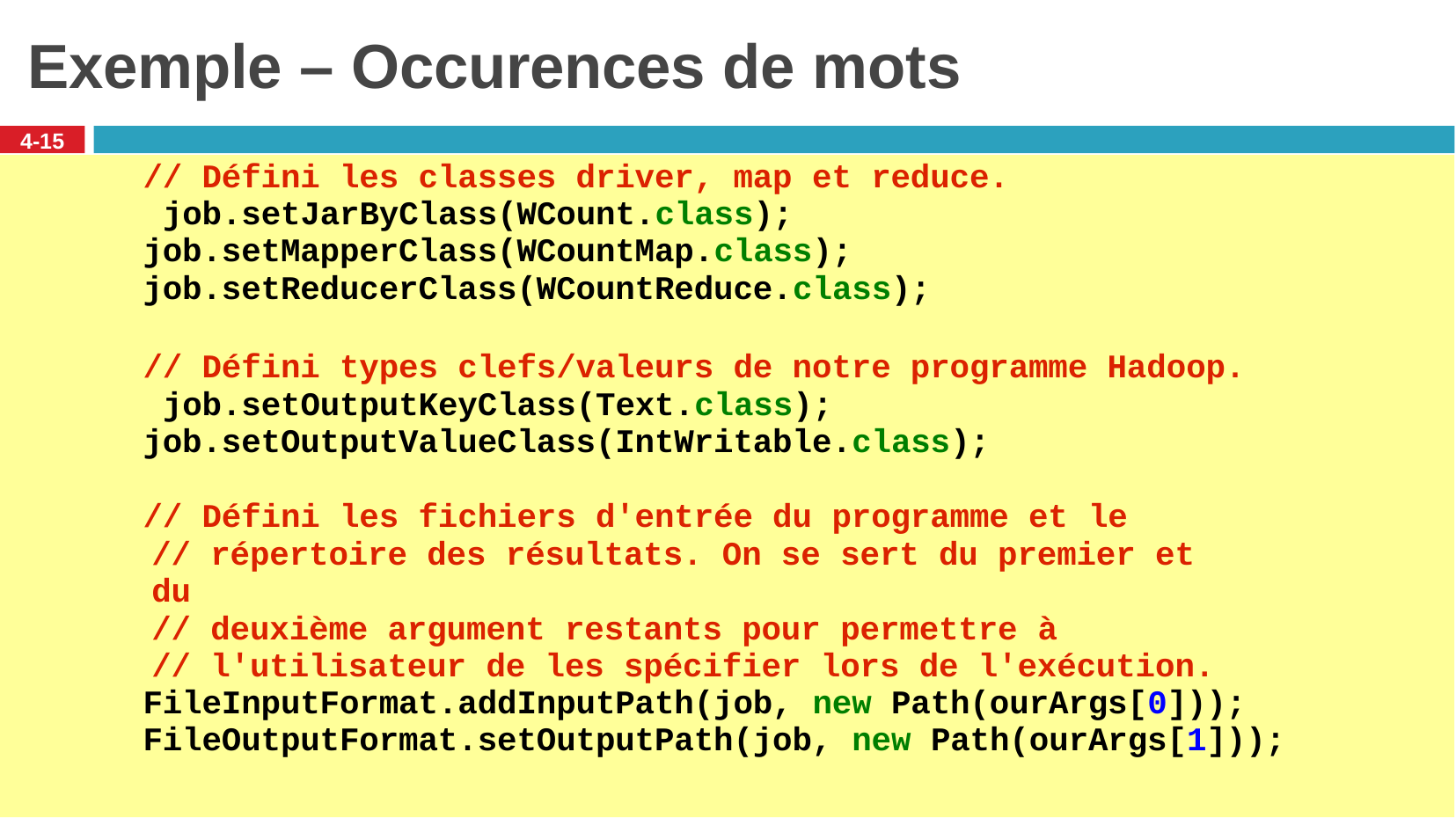

# Exemple – Occurences de mots
4-15
// Défini les classes driver, map et reduce.  job.setJarByClass(WCount.class);  job.setMapperClass(WCountMap.class);  job.setReducerClass(WCountReduce.class);

// Défini types clefs/valeurs de notre programme Hadoop.  job.setOutputKeyClass(Text.class);  job.setOutputValueClass(IntWritable.class);

// Défini les fichiers d'entrée du programme et le
// répertoire des résultats. On se sert du premier et du
// deuxième argument restants pour permettre à
// l'utilisateur de les spécifier lors de l'exécution.  FileInputFormat.addInputPath(job, new Path(ourArgs[0]));  FileOutputFormat.setOutputPath(job, new Path(ourArgs[1]));